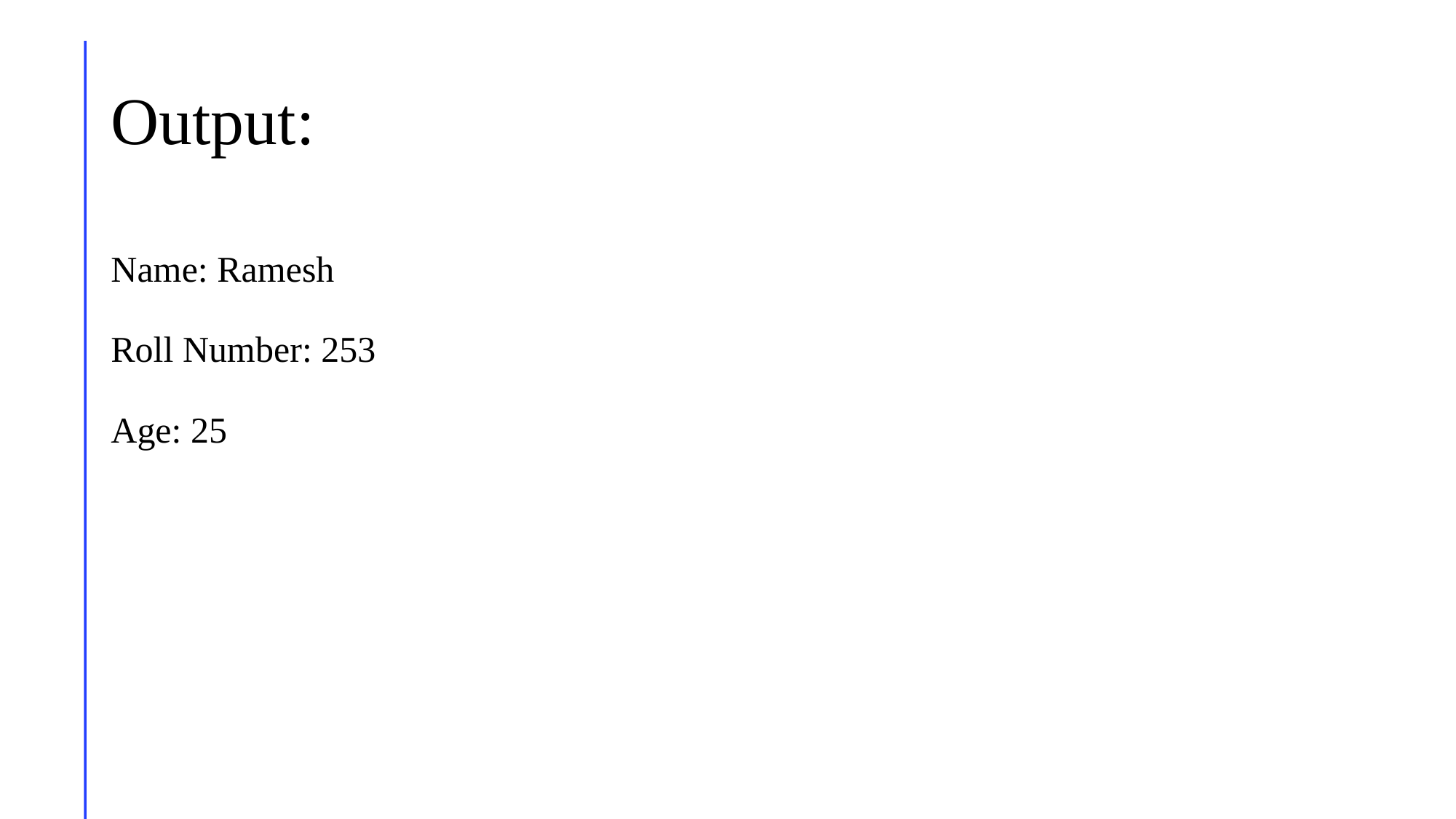

# Output:
Name: Ramesh
Roll Number: 253
Age: 25